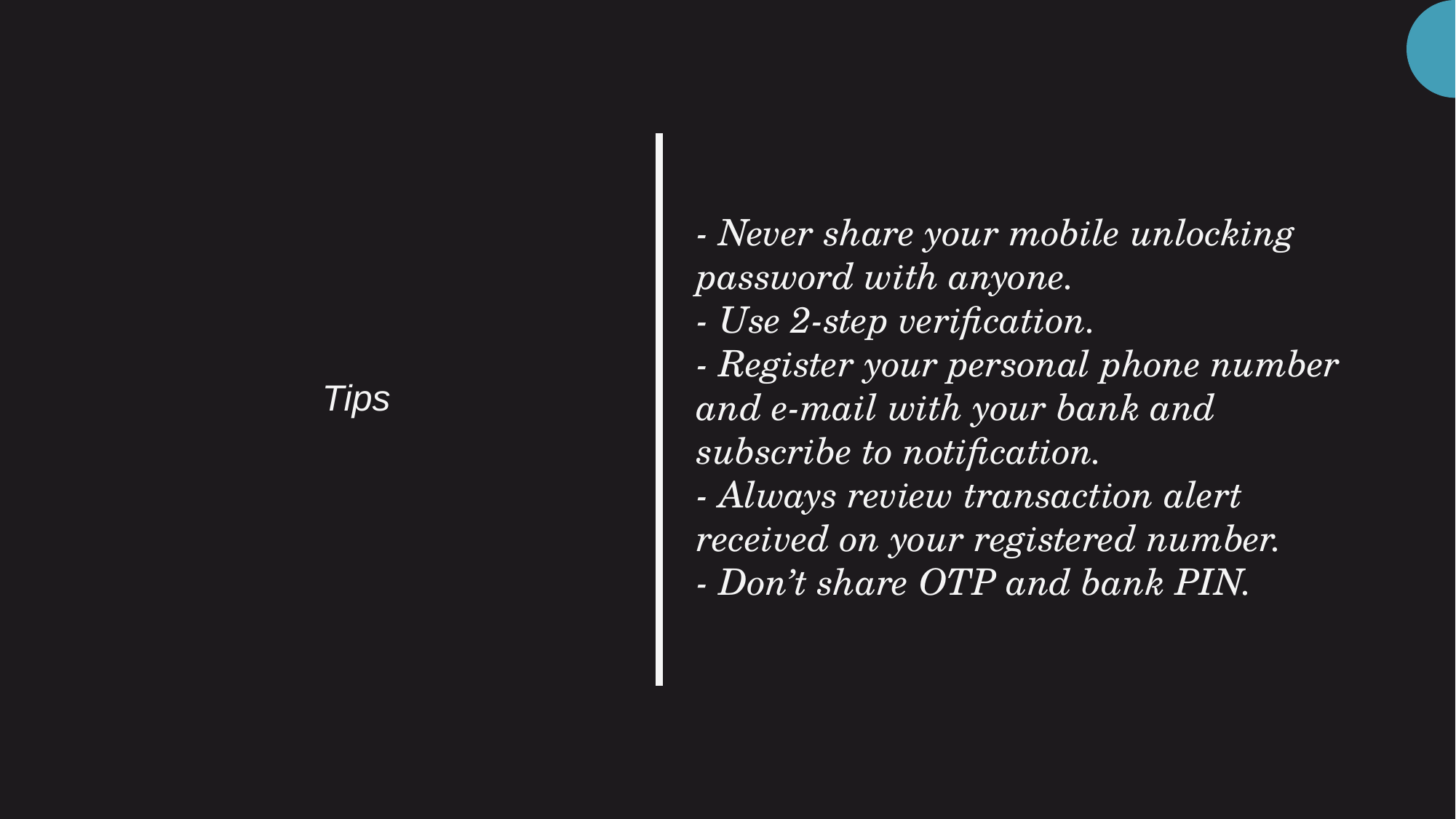

# - Never share your mobile unlocking password with anyone. - Use 2-step verification. - Register your personal phone number and e-mail with your bank and subscribe to notification. - Always review transaction alert received on your registered number. - Don’t share OTP and bank PIN.
Tips